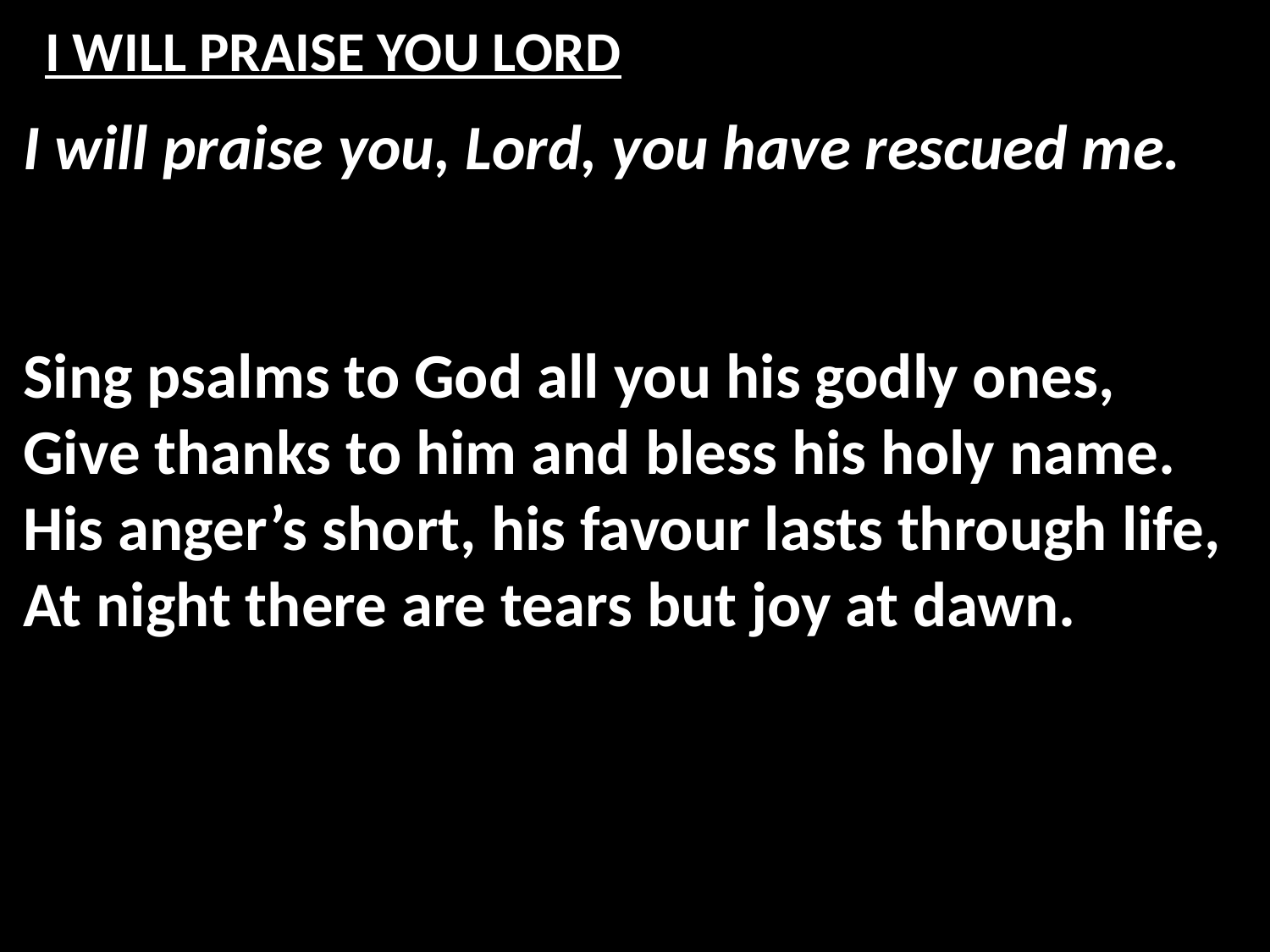

# I WILL PRAISE YOU LORD
I will praise you, Lord, you have rescued me.

Sing psalms to God all you his godly ones,
Give thanks to him and bless his holy name.
His anger’s short, his favour lasts through life,
At night there are tears but joy at dawn.